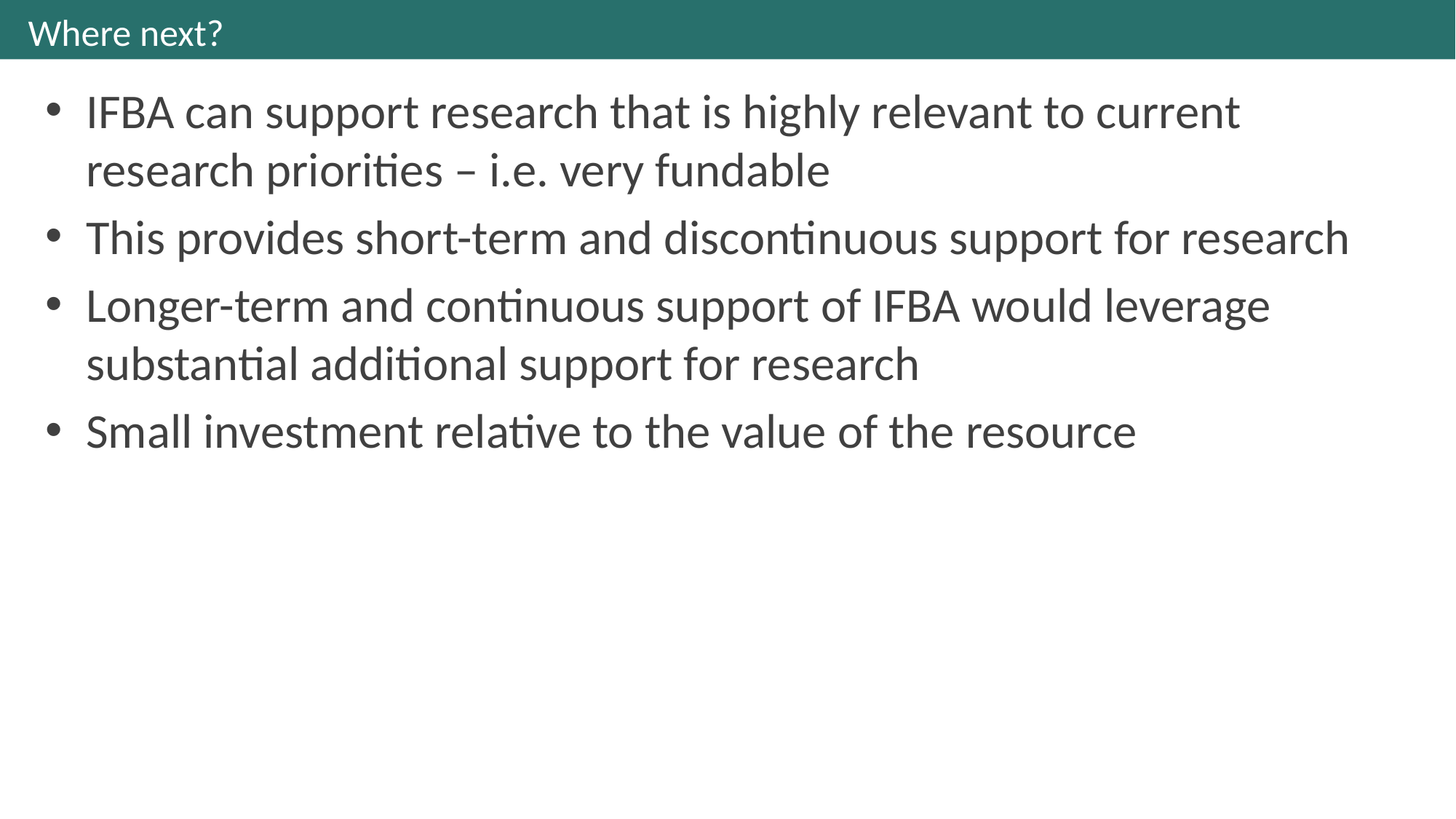

# Where next?
IFBA can support research that is highly relevant to current research priorities – i.e. very fundable
This provides short-term and discontinuous support for research
Longer-term and continuous support of IFBA would leverage substantial additional support for research
Small investment relative to the value of the resource